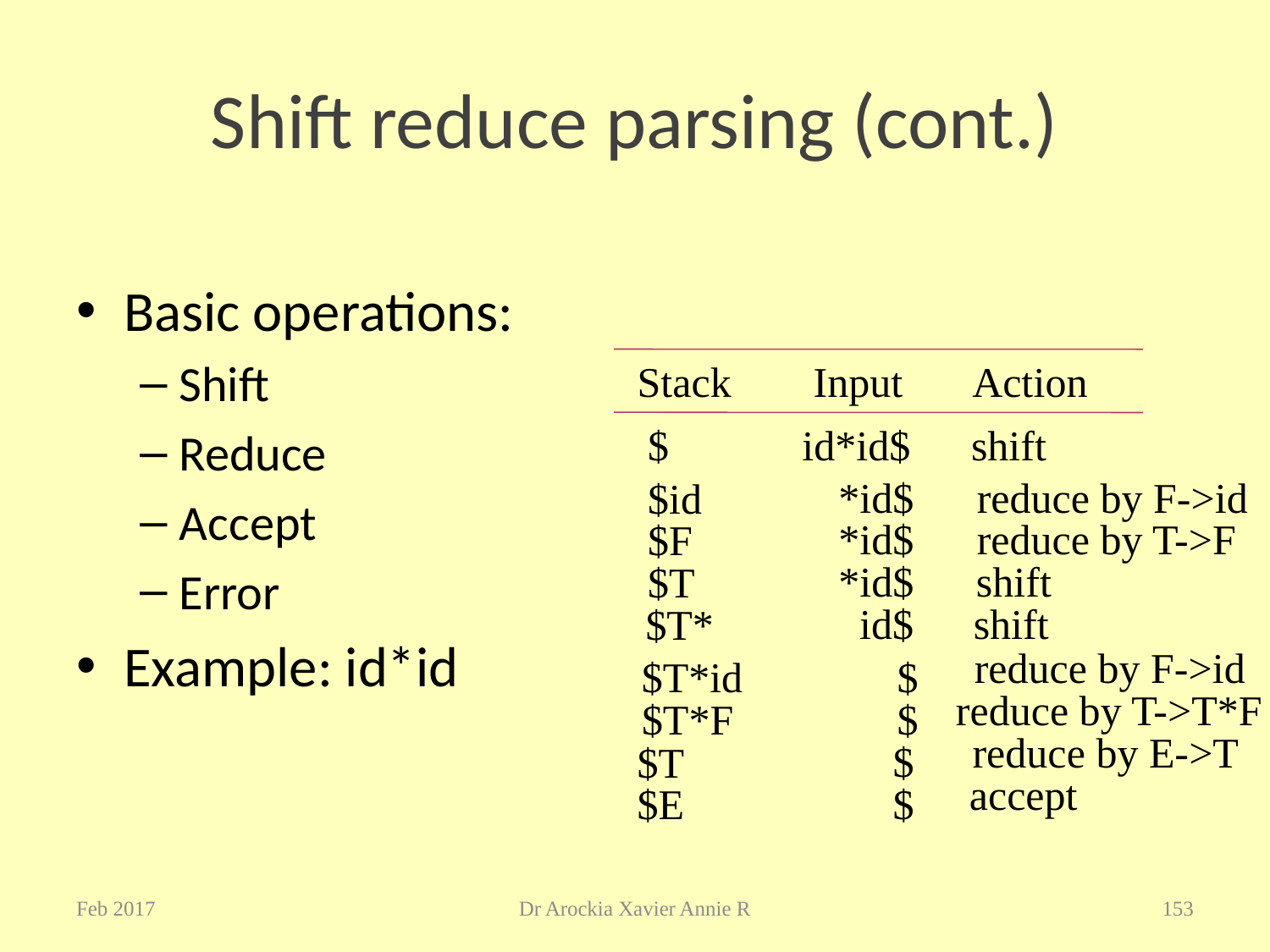

# Shift reduce parsing (cont.)
Basic operations:
Shift
Reduce
Accept
Error
Example: id*id
Input
Stack
Action
$
id*id$
shift
*id$
reduce by F->id
$id
*id$
reduce by T->F
$F
*id$
shift
$T
id$
shift
$T*
reduce by F->id
$
$T*id
reduce by T->T*F
$
$T*F
reduce by E->T
$
$T
accept
$
$E
Feb 2017
Dr Arockia Xavier Annie R
153